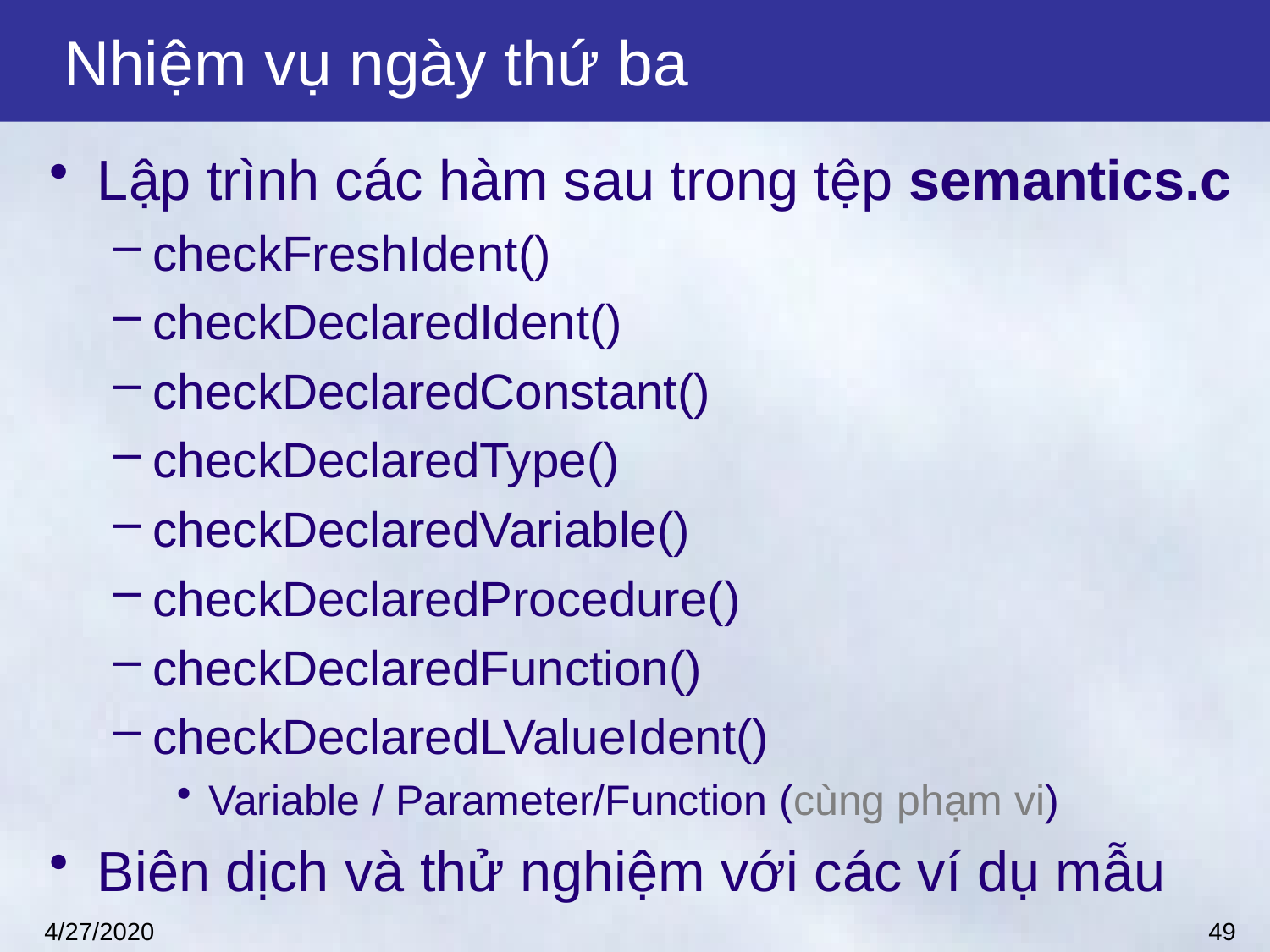

# Nhiệm vụ ngày thứ ba
Lập trình các hàm sau trong tệp semantics.c
checkFreshIdent()
checkDeclaredIdent()
checkDeclaredConstant()
checkDeclaredType()
checkDeclaredVariable()
checkDeclaredProcedure()
checkDeclaredFunction()
checkDeclaredLValueIdent()
Variable / Parameter/Function (cùng phạm vi)
Biên dịch và thử nghiệm với các ví dụ mẫu
49